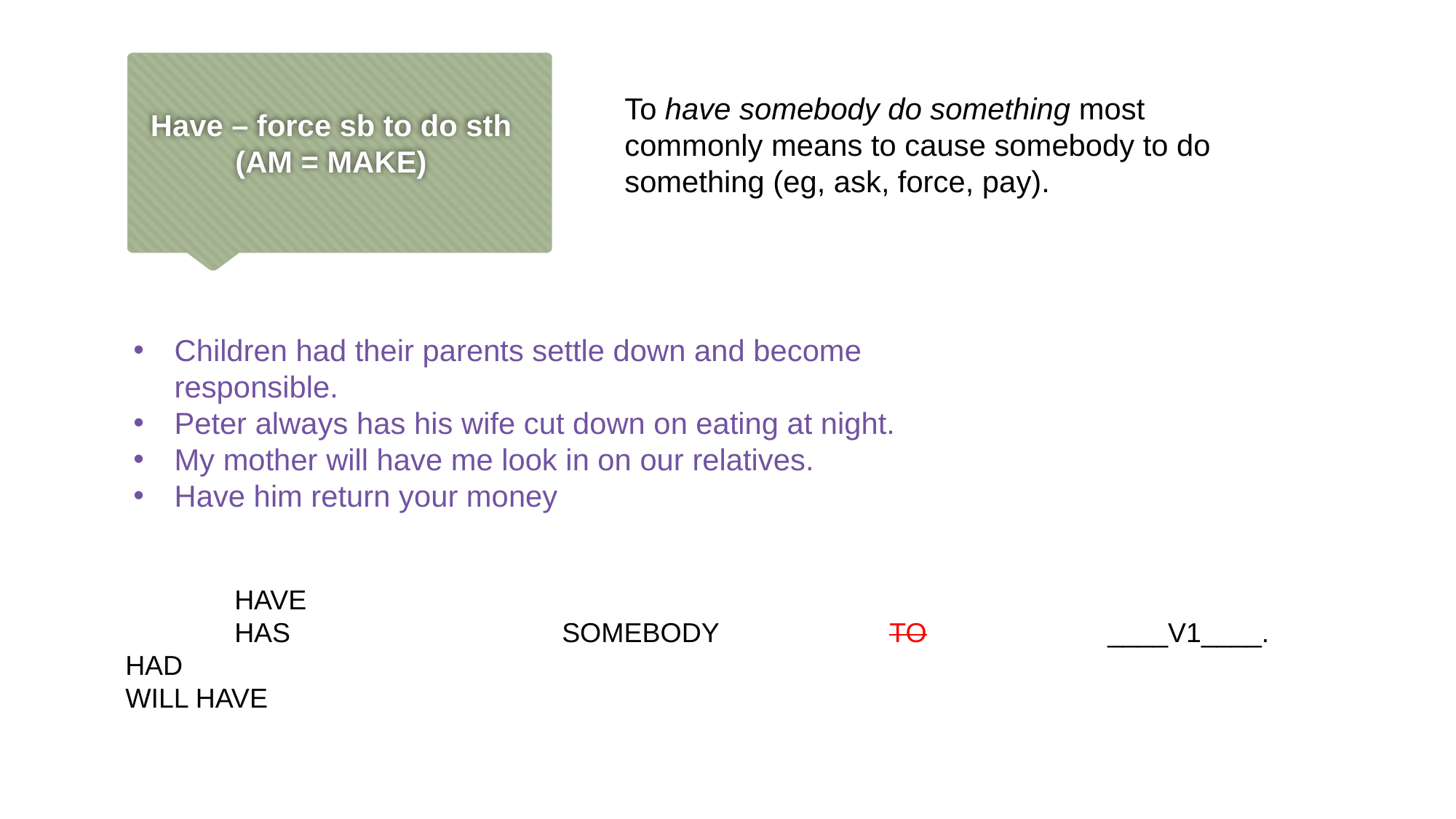

To have somebody do something most commonly means to cause somebody to do something (eg, ask, force, pay).
# Have – force sb to do sth (AM = MAKE)
Children had their parents settle down and become responsible.
Peter always has his wife cut down on eating at night.
My mother will have me look in on our relatives.
Have him return your money
I			HAVE
HE			HAS			SOMEBODY		TO		____V1____.
SHE		HAD
THEY		WILL HAVE